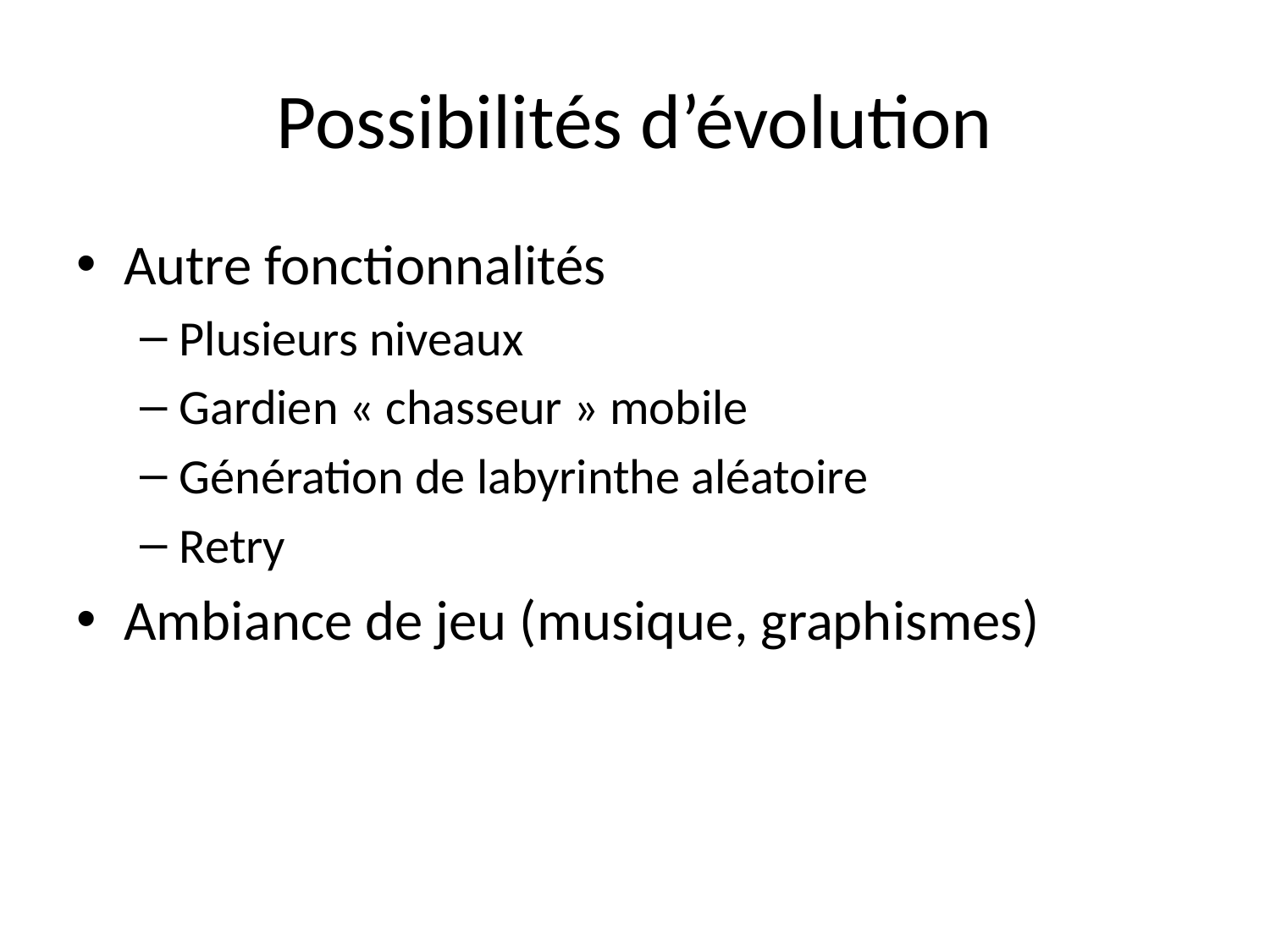

# Possibilités d’évolution
Autre fonctionnalités
Plusieurs niveaux
Gardien « chasseur » mobile
Génération de labyrinthe aléatoire
Retry
Ambiance de jeu (musique, graphismes)